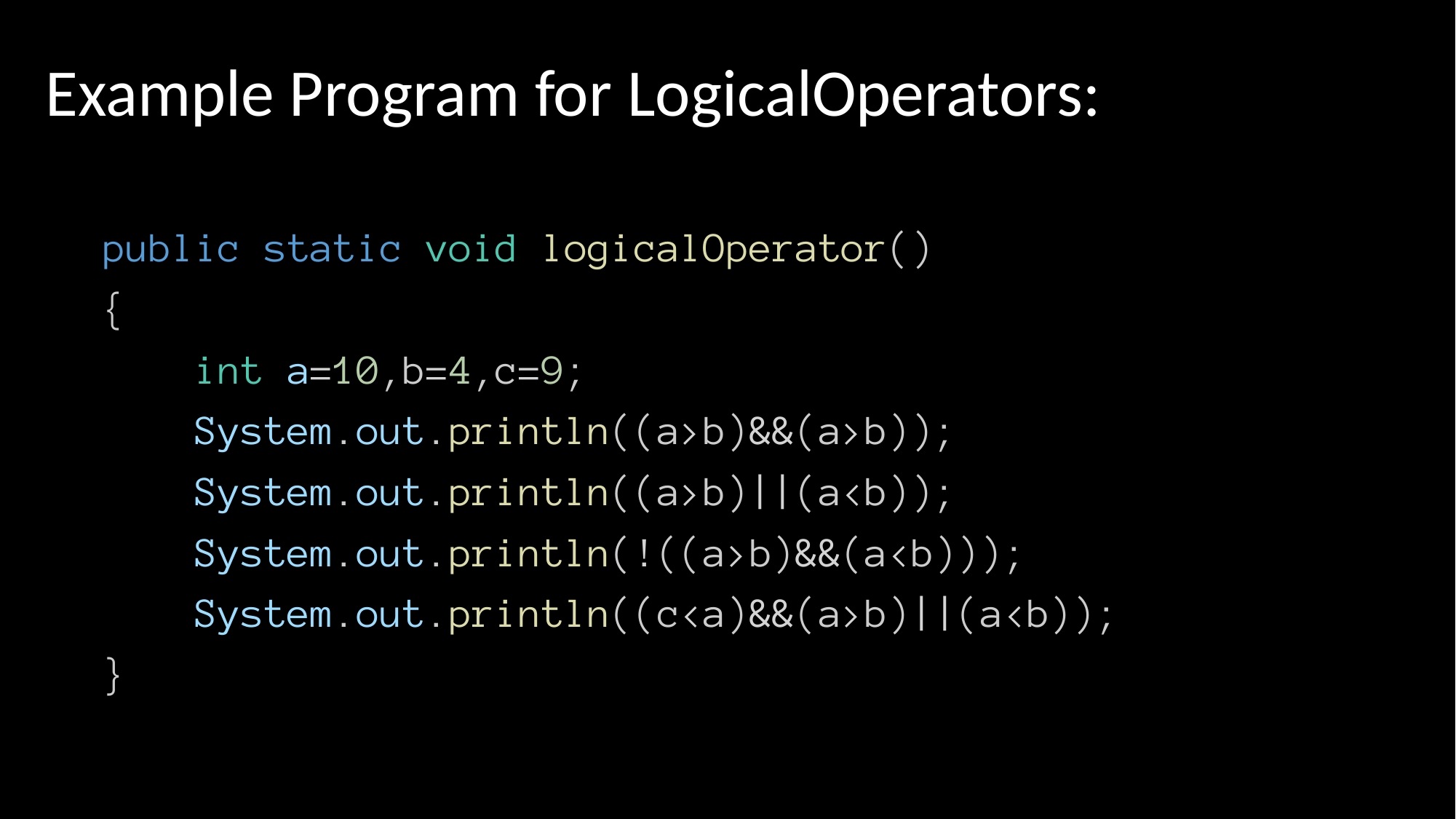

# Example Program for LogicalOperators:
    public static void logicalOperator()
    {
        int a=10,b=4,c=9;
        System.out.println((a>b)&&(a>b));
        System.out.println((a>b)||(a<b));
        System.out.println(!((a>b)&&(a<b)));
        System.out.println((c<a)&&(a>b)||(a<b));
    }